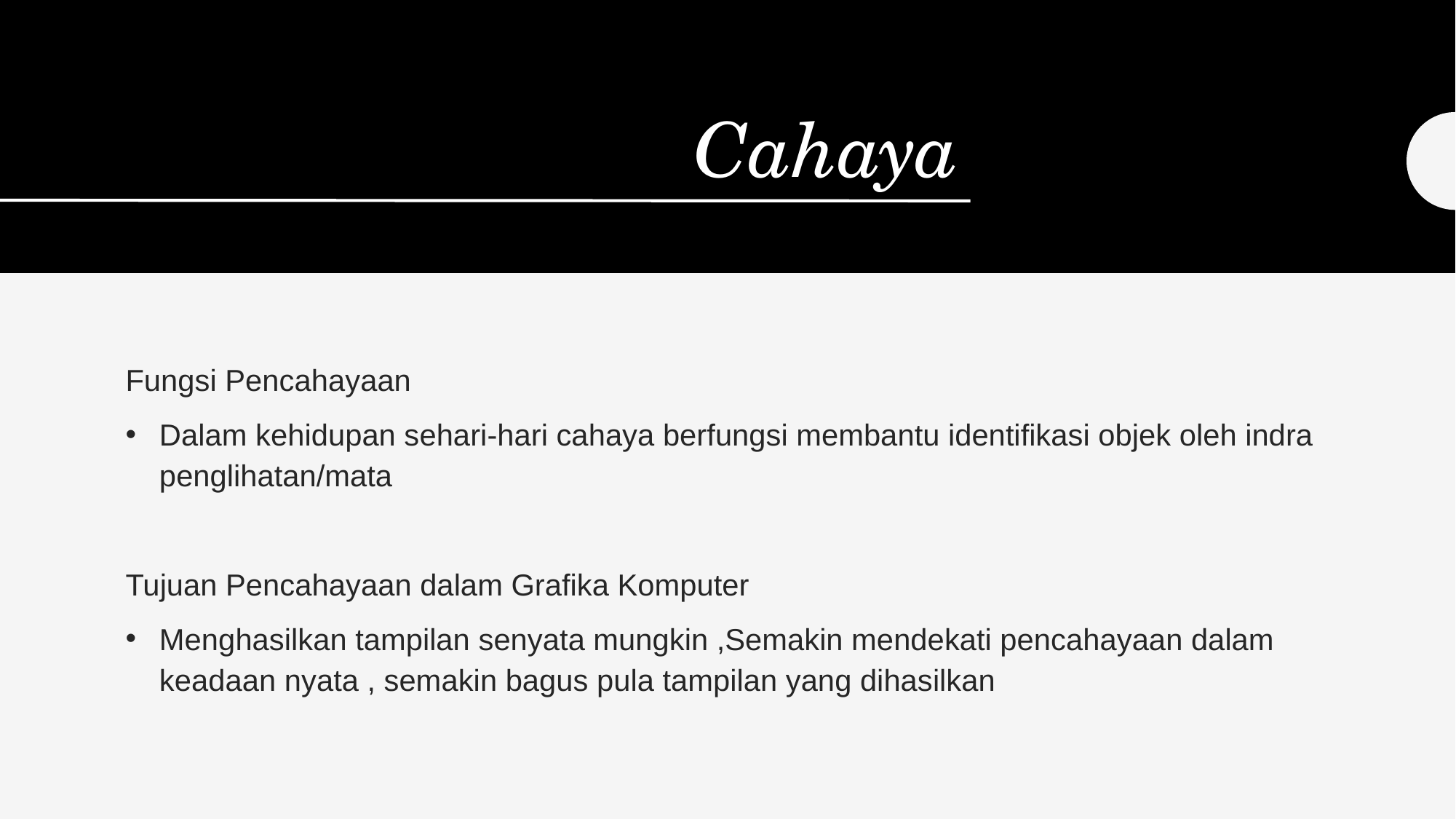

# Cahaya

Fungsi Pencahayaan
Dalam kehidupan sehari-hari cahaya berfungsi membantu identifikasi objek oleh indra penglihatan/mata

Tujuan Pencahayaan dalam Grafika Komputer
Menghasilkan tampilan senyata mungkin ,Semakin mendekati pencahayaan dalam keadaan nyata , semakin bagus pula tampilan yang dihasilkan